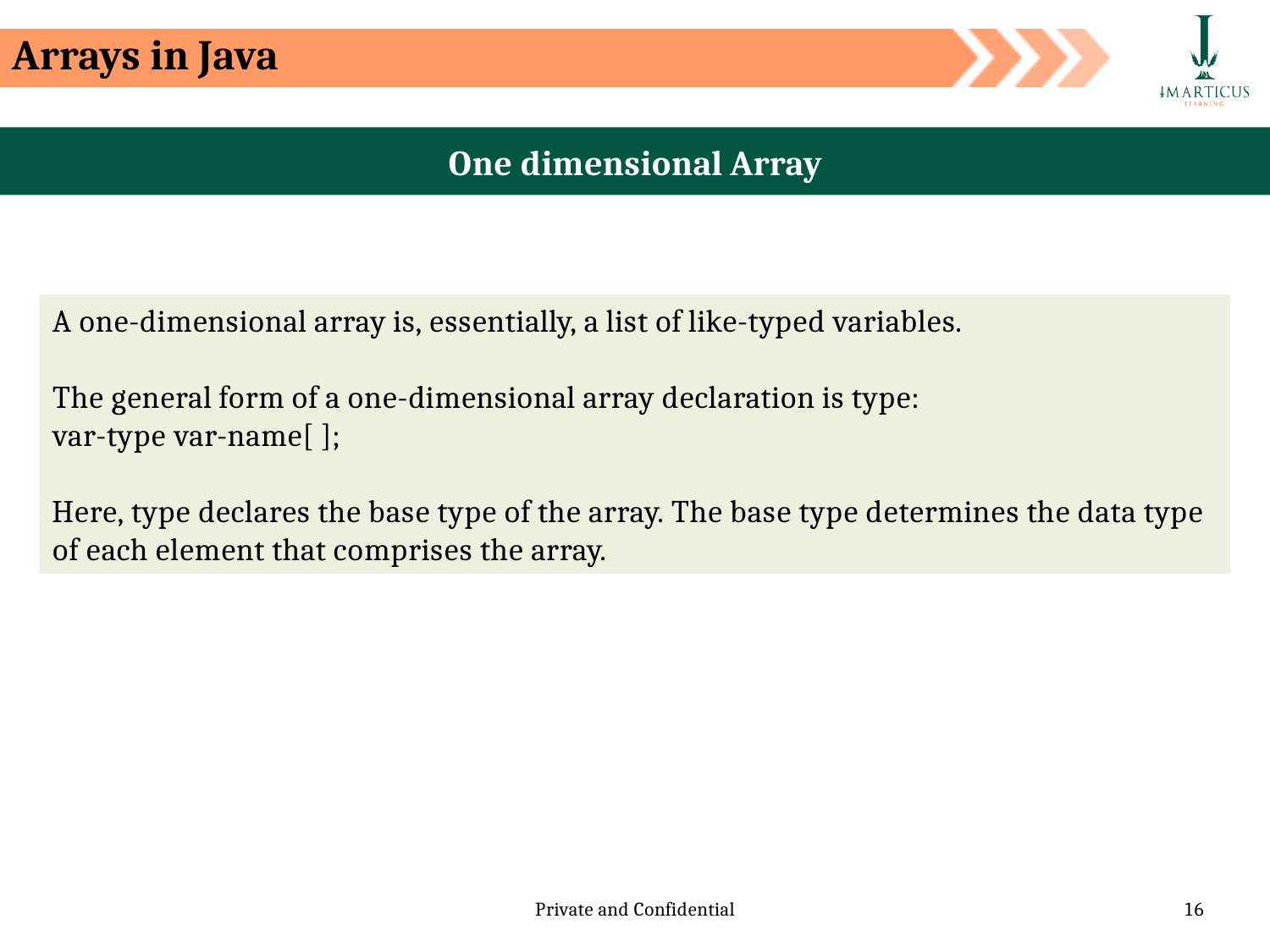

Arrays in Java

One dimensional Array
A one-dimensional array is, essentially, a list of like-typed variables.

The general form of a one-dimensional array declaration is type:
var-type var-name[ ];

Here, type declares the base type of the array. The base type determines the data type of each element that comprises the array.